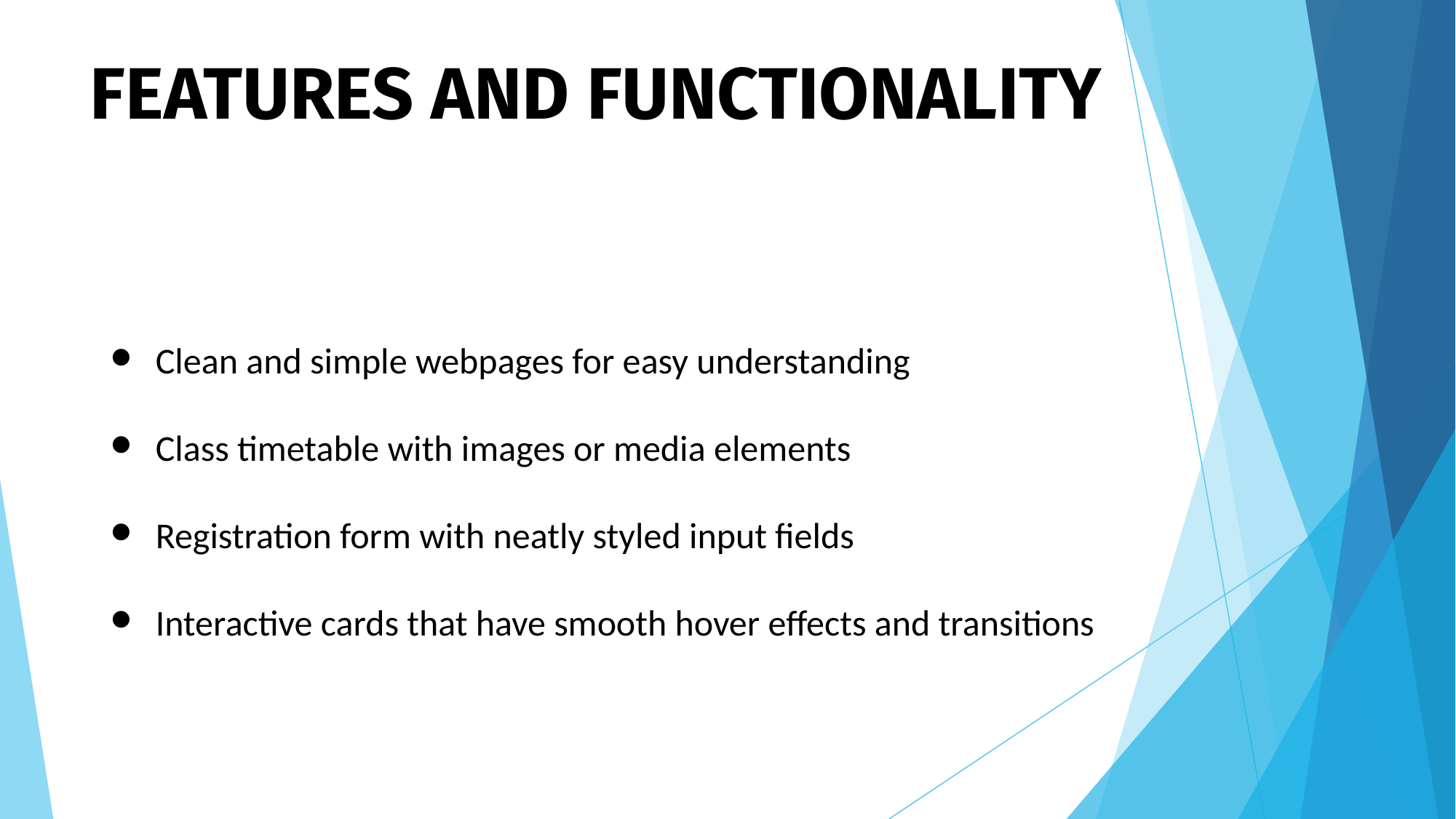

# FEATURES AND FUNCTIONALITY
Clean and simple webpages for easy understanding

Class timetable with images or media elements

Registration form with neatly styled input fields

Interactive cards that have smooth hover effects and transitions